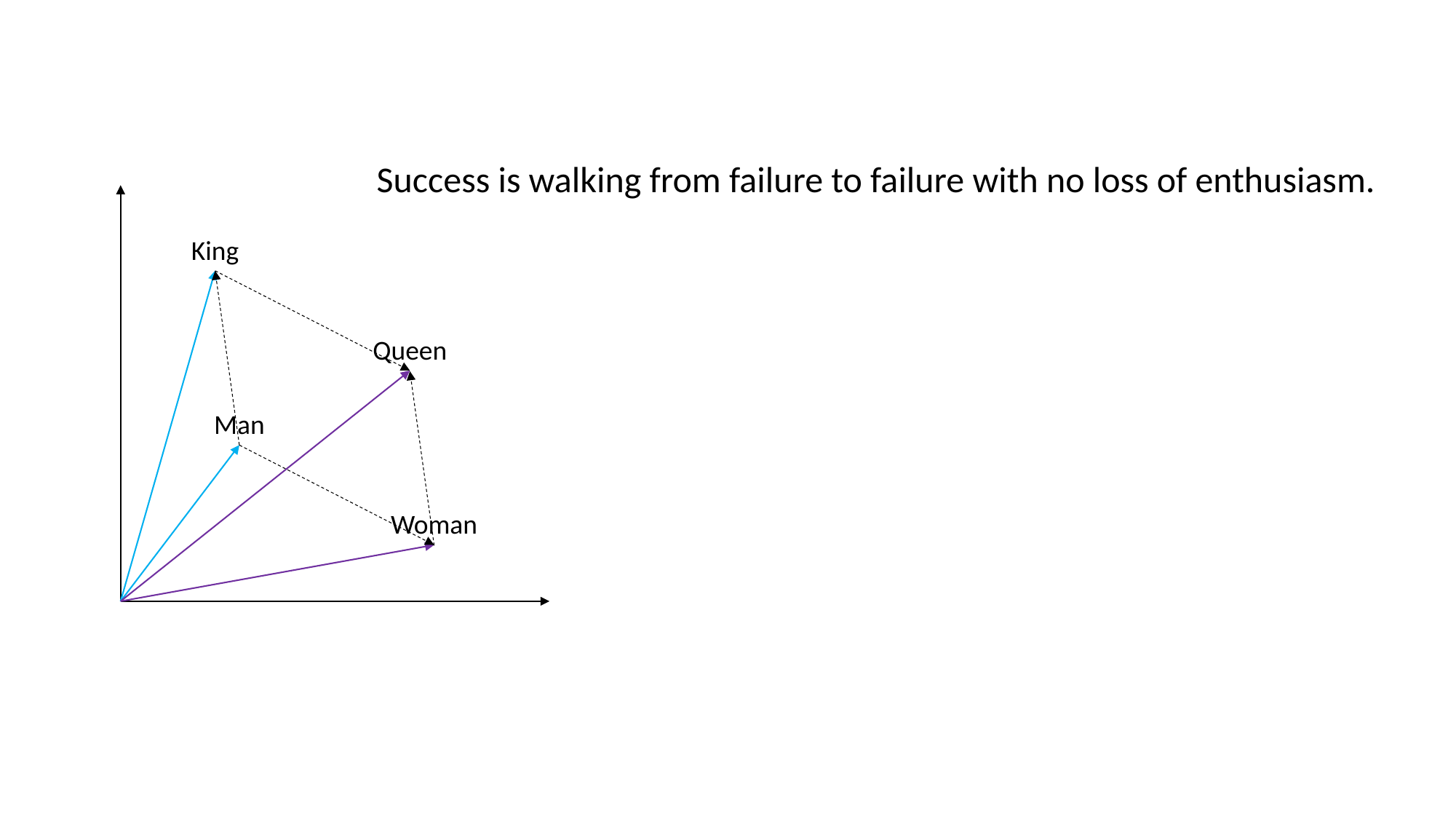

Success is walking from failure to failure with no loss of enthusiasm.
King
Queen
Man
Woman